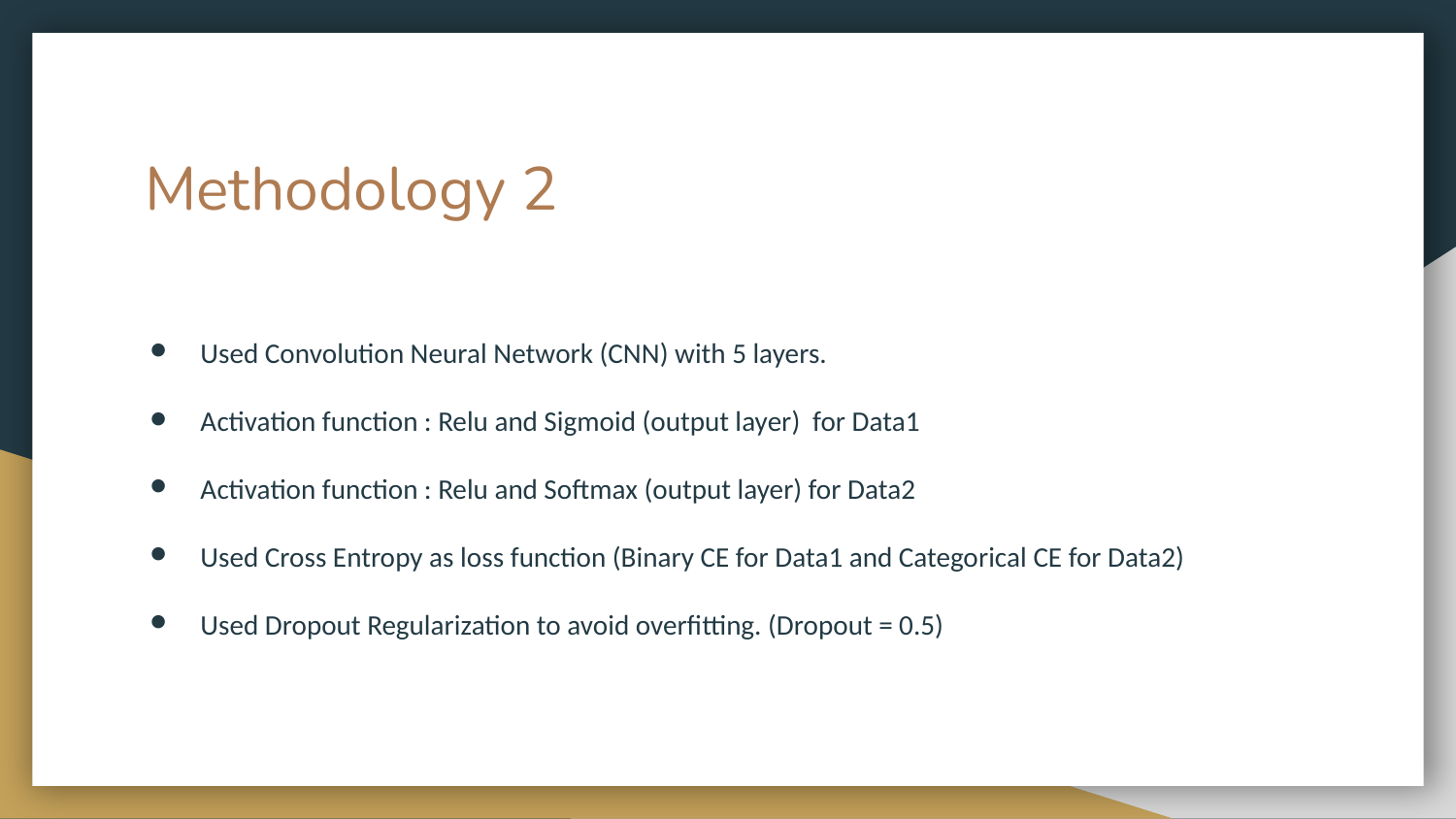

# Methodology 2
Used Convolution Neural Network (CNN) with 5 layers.
Activation function : Relu and Sigmoid (output layer)  for Data1
Activation function : Relu and Softmax (output layer) for Data2
Used Cross Entropy as loss function (Binary CE for Data1 and Categorical CE for Data2)
Used Dropout Regularization to avoid overfitting. (Dropout = 0.5)